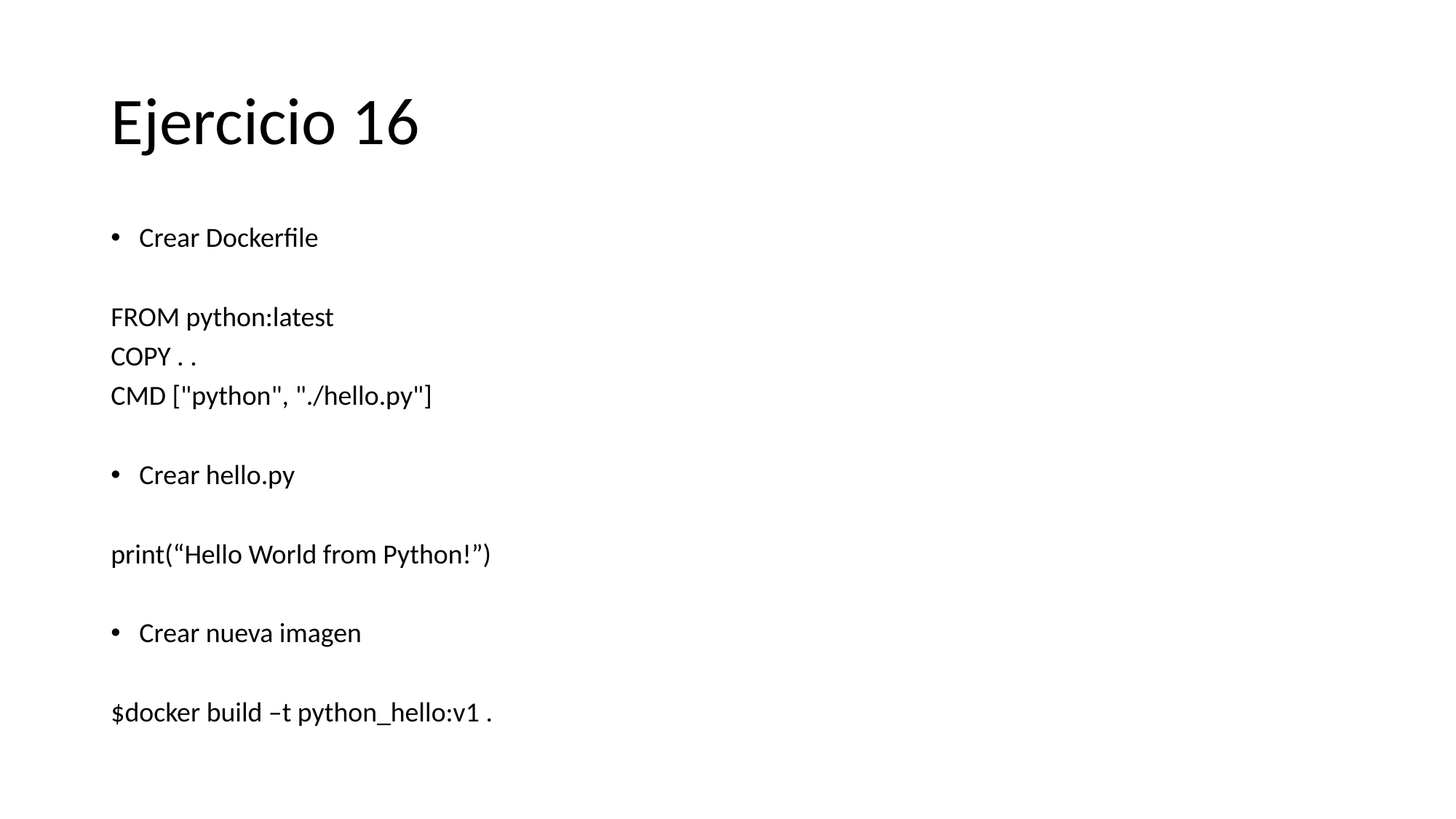

# Ejercicio 16
Crear Dockerfile

FROM python:latest
COPY . .
CMD ["python", "./hello.py"]

Crear hello.py

print(“Hello World from Python!”)

Crear nueva imagen

$docker build –t python_hello:v1 .